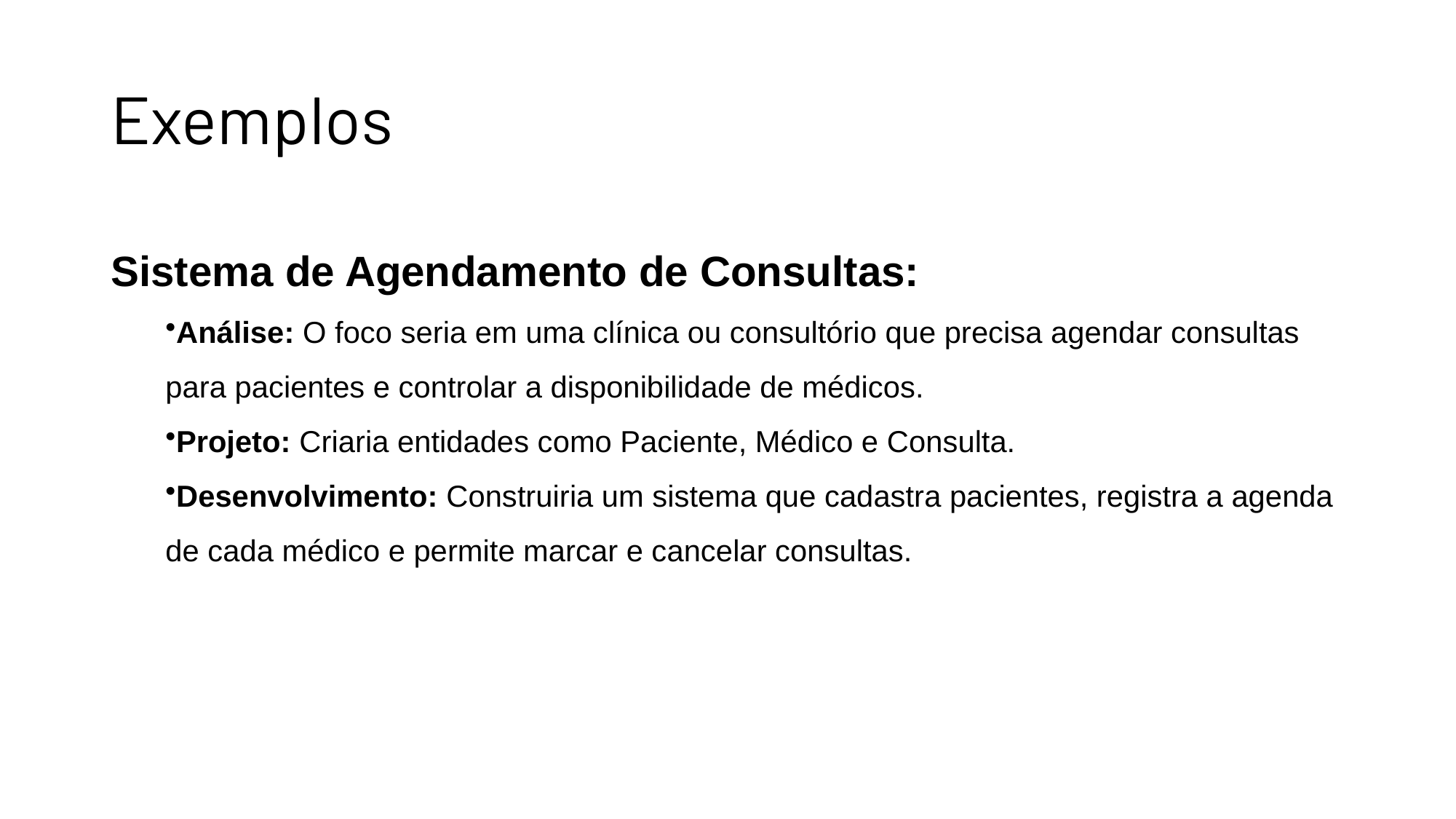

# Exemplos
Sistema de Agendamento de Consultas:
Análise: O foco seria em uma clínica ou consultório que precisa agendar consultas para pacientes e controlar a disponibilidade de médicos.
Projeto: Criaria entidades como Paciente, Médico e Consulta.
Desenvolvimento: Construiria um sistema que cadastra pacientes, registra a agenda de cada médico e permite marcar e cancelar consultas.